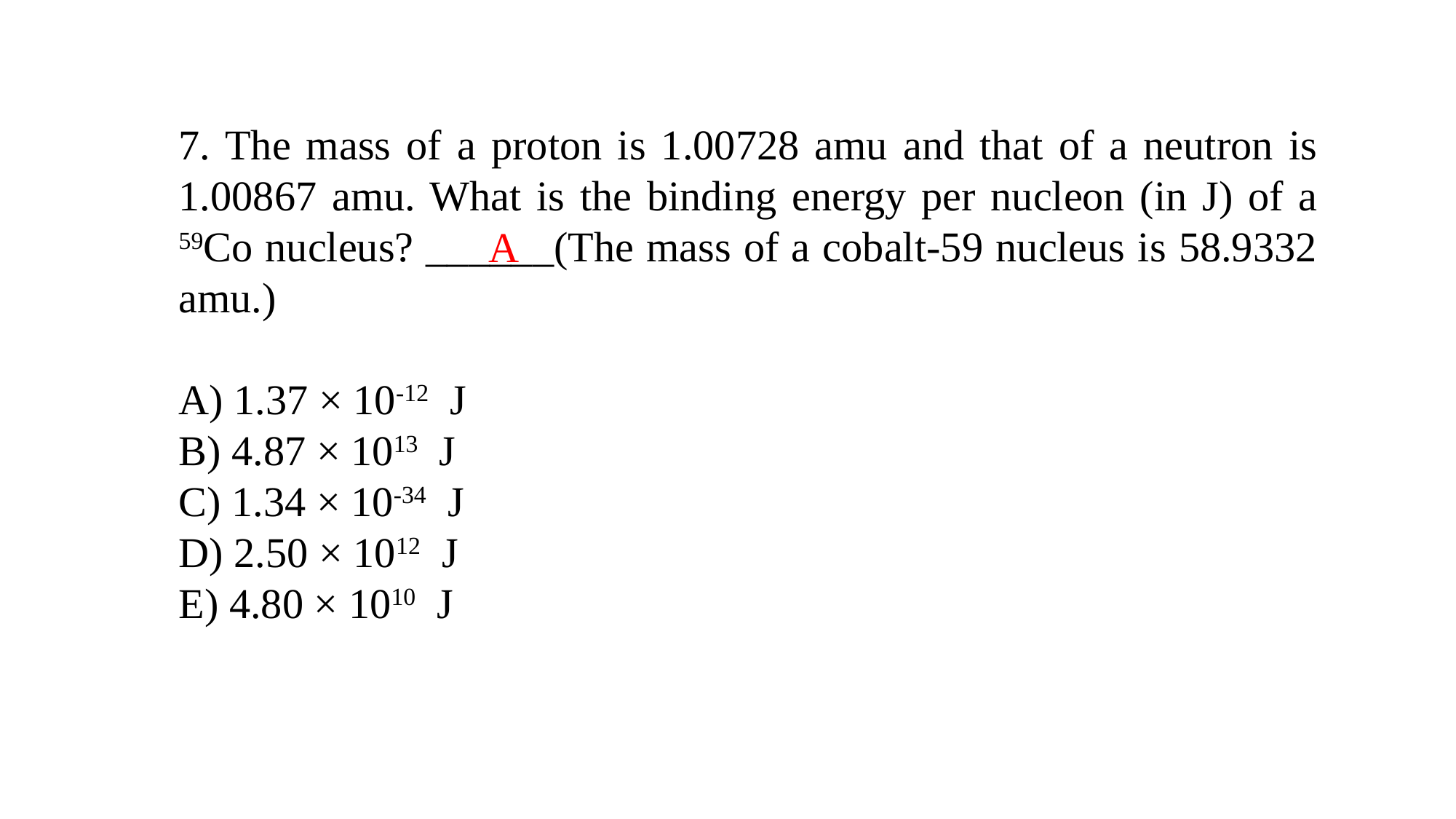

7. The mass of a proton is 1.00728 amu and that of a neutron is 1.00867 amu. What is the binding energy per nucleon (in J) of a 59Co nucleus? ______(The mass of a cobalt-59 nucleus is 58.9332 amu.)

A) 1.37 × 10-12  J
B) 4.87 × 1013  J
C) 1.34 × 10-34  J
D) 2.50 × 1012  J
E) 4.80 × 1010  J

A